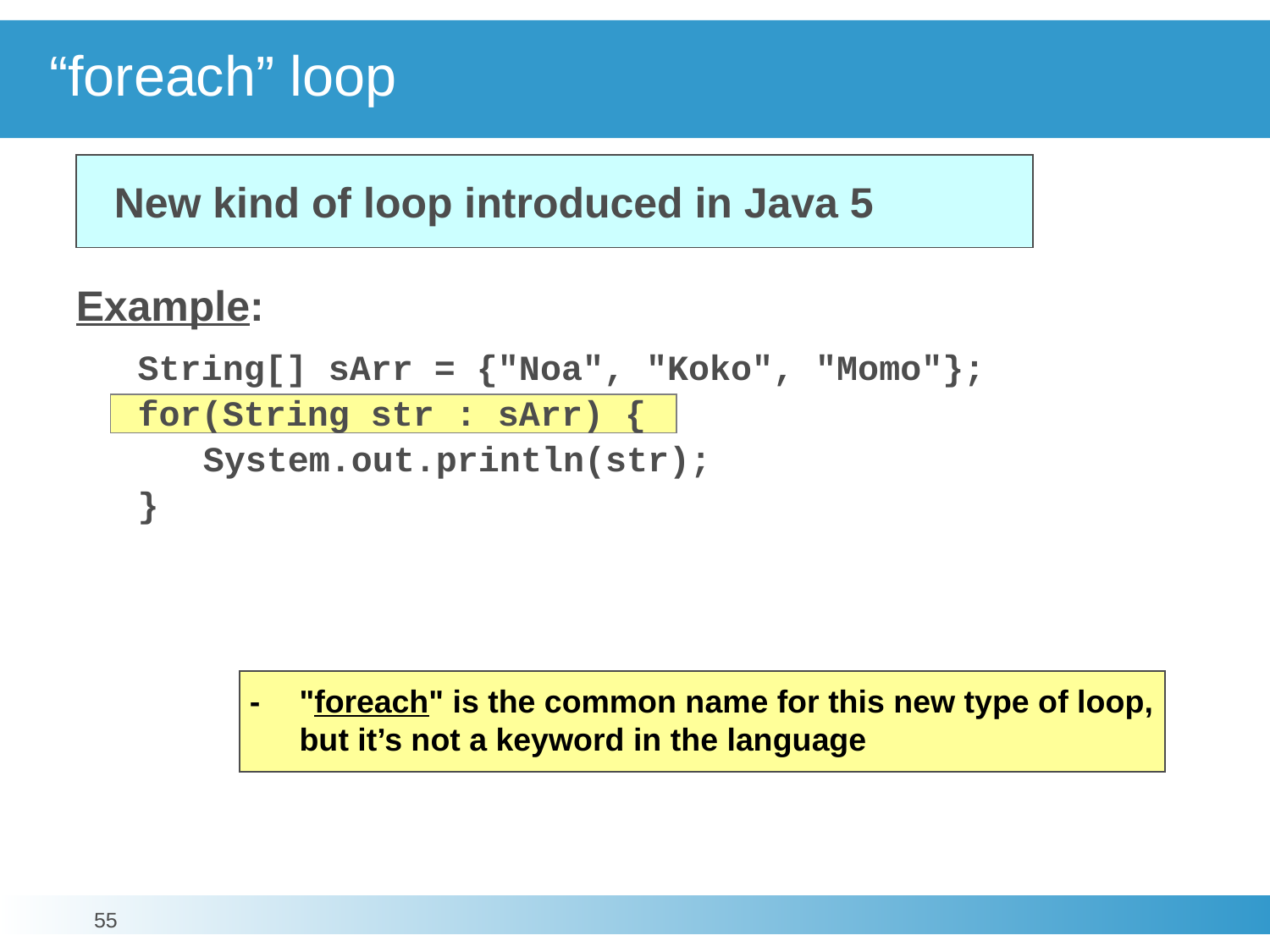

# “foreach” loop
New kind of loop introduced in Java 5
Example:

	String[] sArr = {"Noa", "Koko", "Momo"};
	for(String str : sArr) {
		System.out.println(str);
	}

-	"foreach" is the common name for this new type of loop, but it’s not a keyword in the language
55